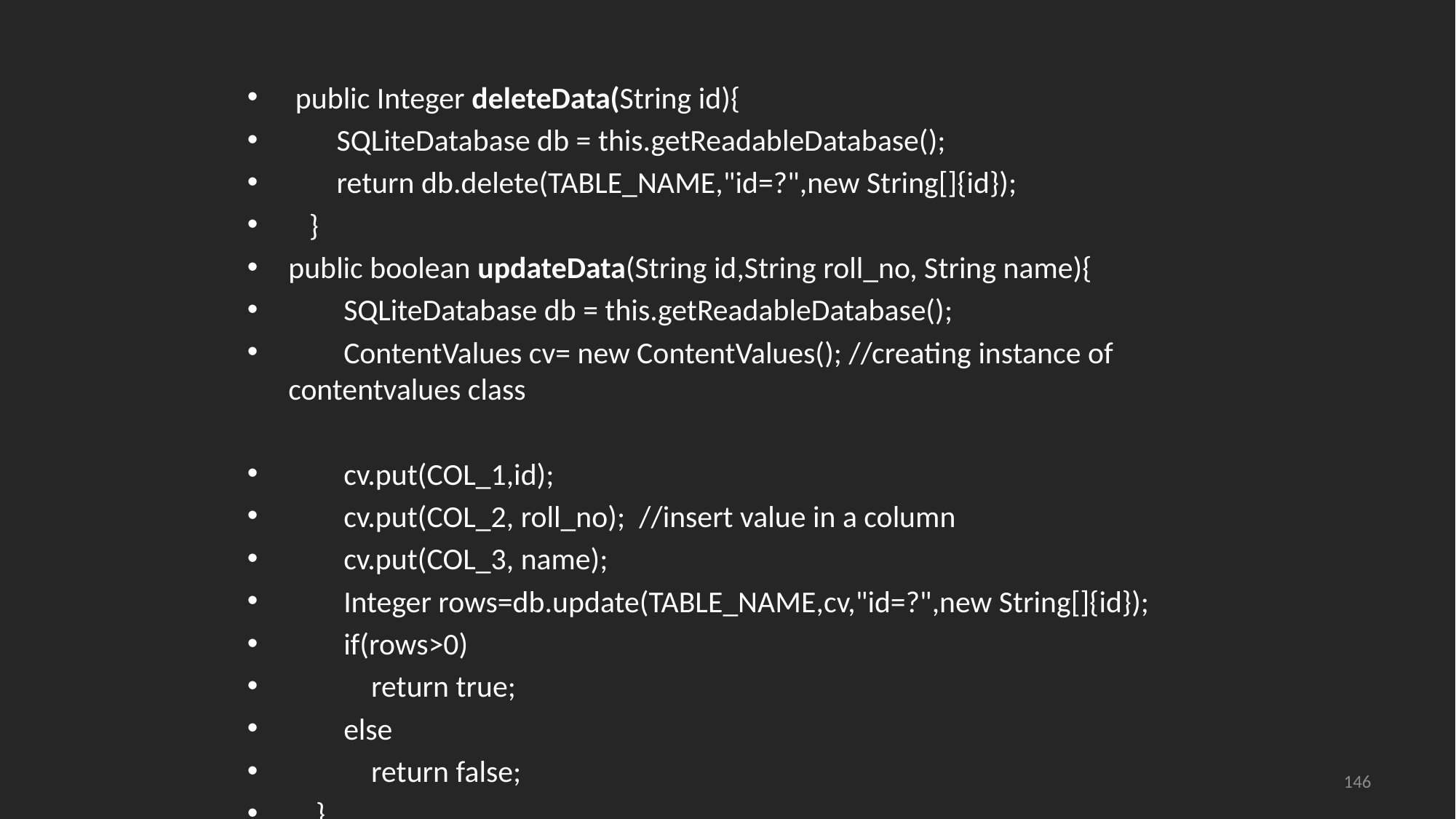

public Integer deleteData(String id){
       SQLiteDatabase db = this.getReadableDatabase();
       return db.delete(TABLE_NAME,"id=?",new String[]{id});
   }
public boolean updateData(String id,String roll_no, String name){
        SQLiteDatabase db = this.getReadableDatabase();
        ContentValues cv= new ContentValues(); //creating instance of contentvalues class

        cv.put(COL_1,id);
        cv.put(COL_2, roll_no);  //insert value in a column
        cv.put(COL_3, name);
        Integer rows=db.update(TABLE_NAME,cv,"id=?",new String[]{id});
        if(rows>0)
            return true;
        else
            return false;
    }
146